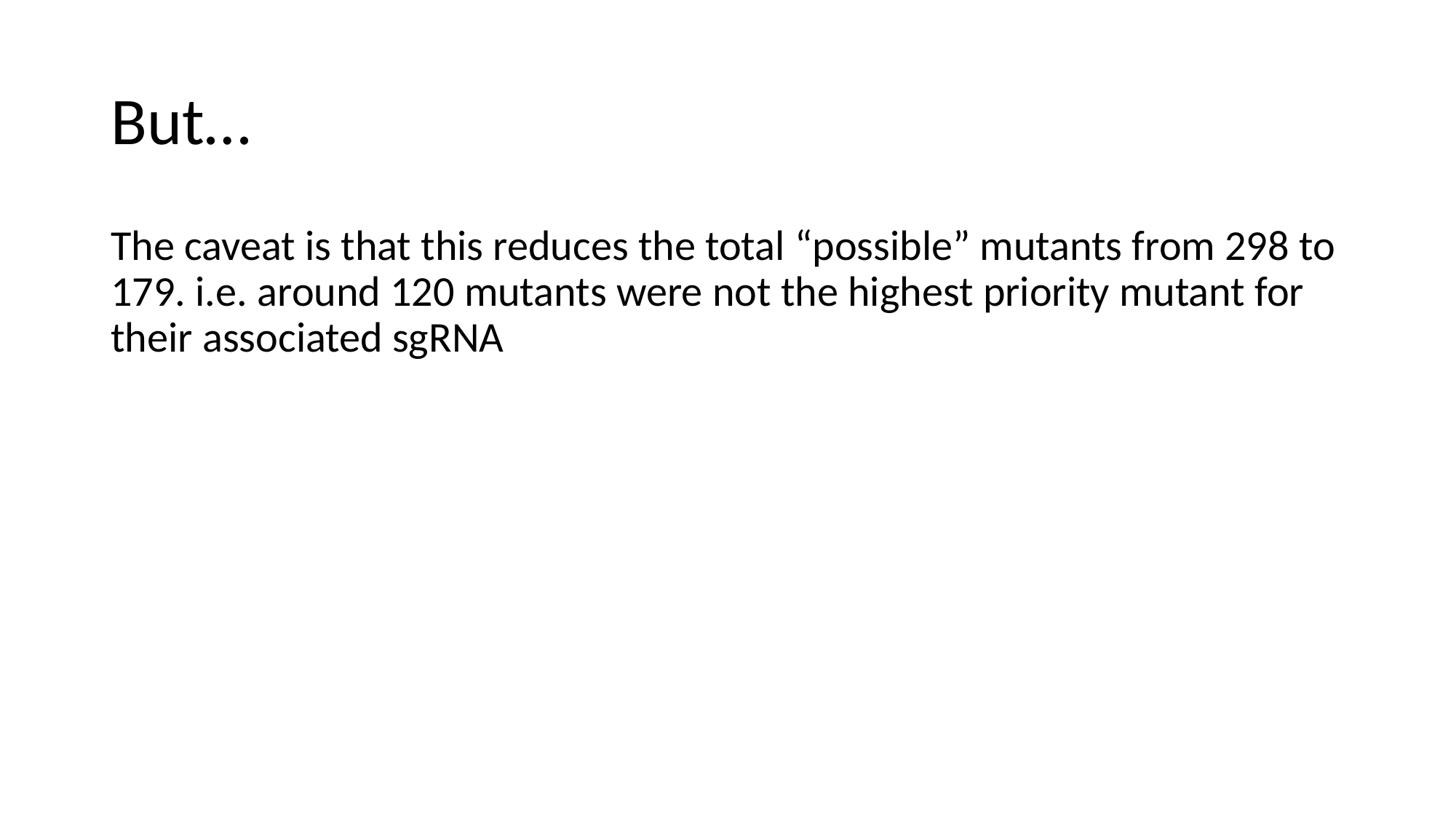

# But…
The caveat is that this reduces the total “possible” mutants from 298 to 179. i.e. around 120 mutants were not the highest priority mutant for their associated sgRNA